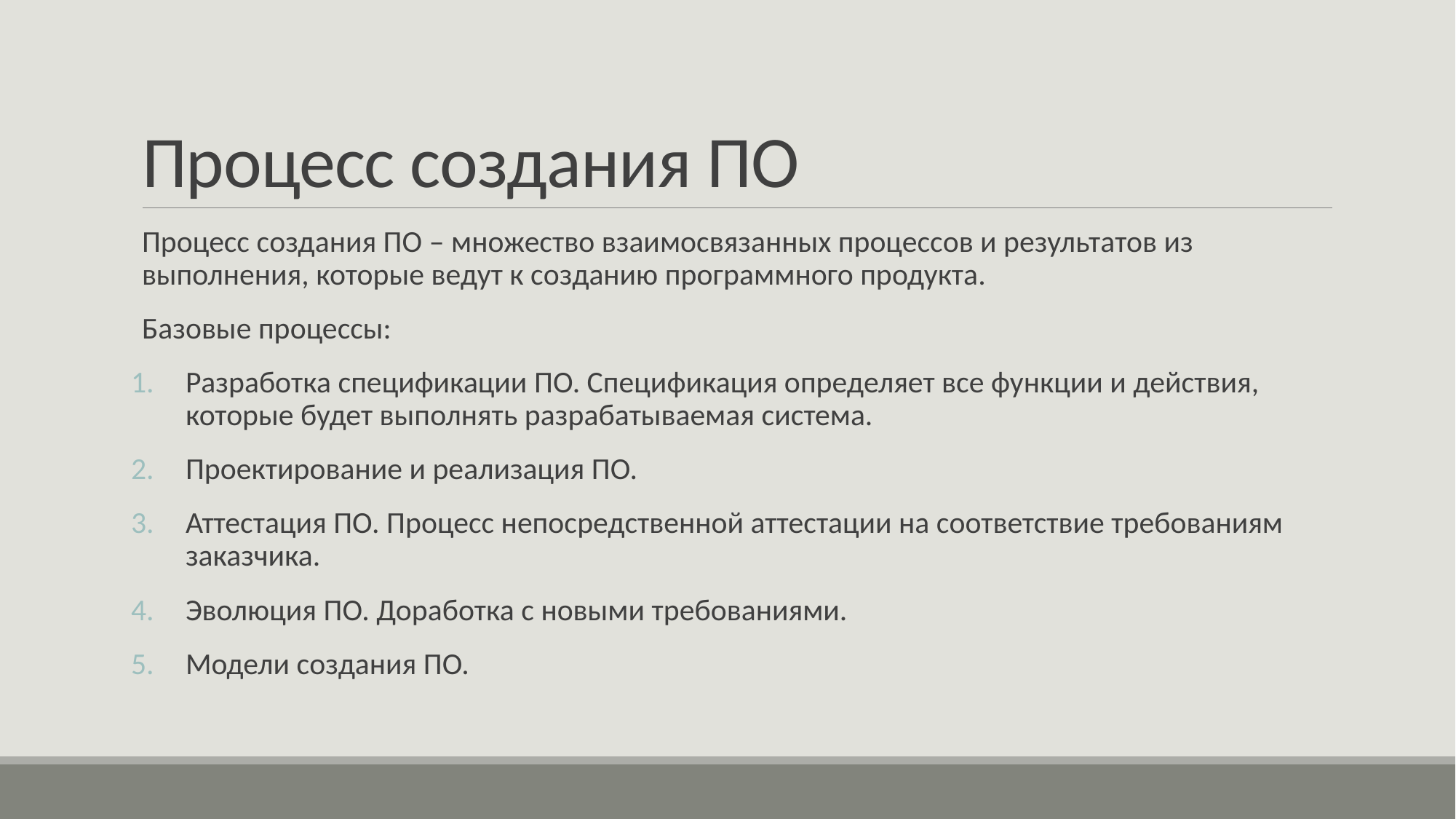

# Процесс создания ПО
Процесс создания ПО – множество взаимосвязанных процессов и результатов из выполнения, которые ведут к созданию программного продукта.
Базовые процессы:
Разработка спецификации ПО. Спецификация определяет все функции и действия, которые будет выполнять разрабатываемая система.
Проектирование и реализация ПО.
Аттестация ПО. Процесс непосредственной аттестации на соответствие требованиям заказчика.
Эволюция ПО. Доработка с новыми требованиями.
Модели создания ПО.